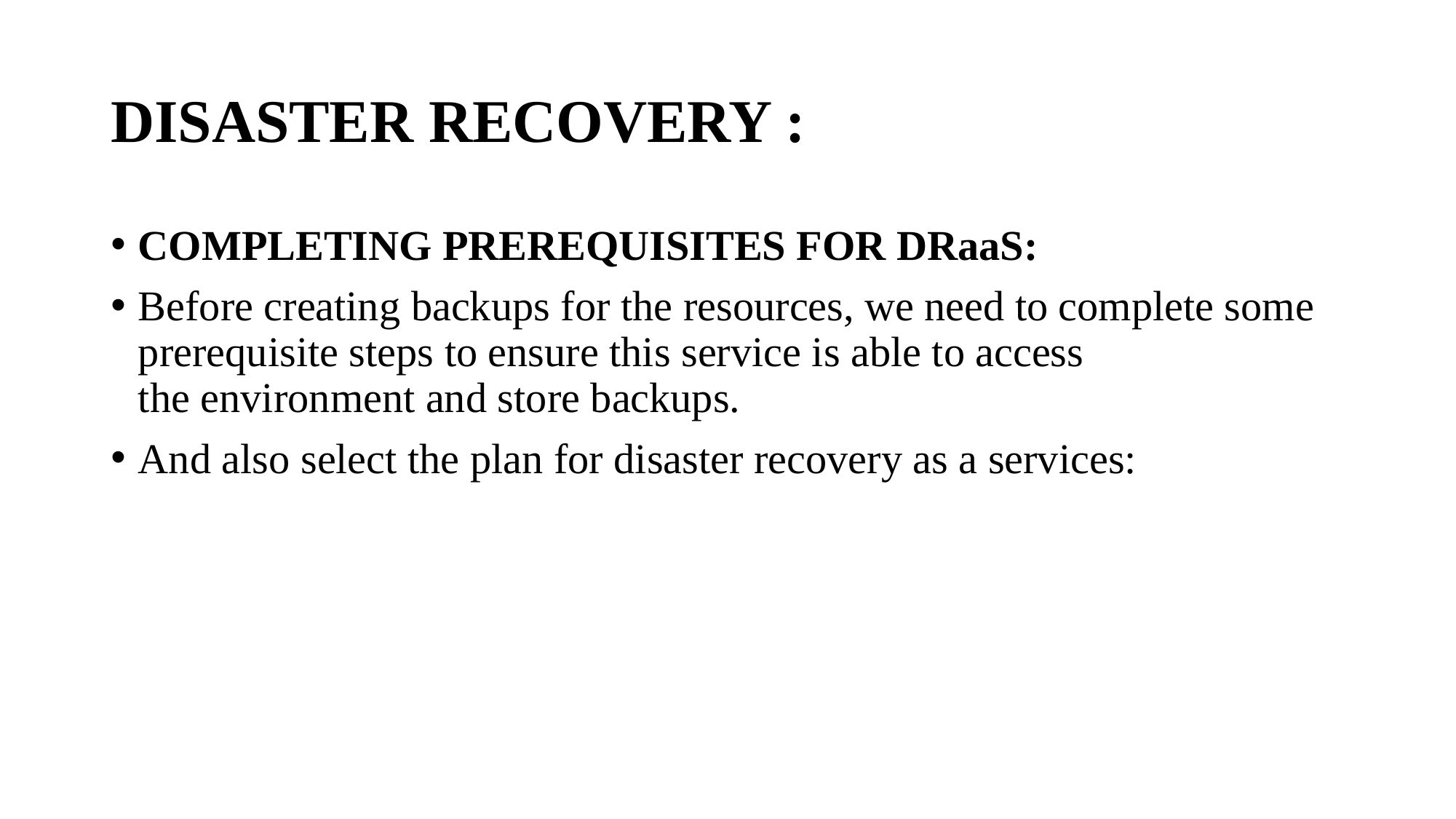

# DISASTER RECOVERY :
COMPLETING PREREQUISITES FOR DRaaS:
Before creating backups for the resources, we need to complete some prerequisite steps to ensure this service is able to access the environment and store backups.
And also select the plan for disaster recovery as a services: